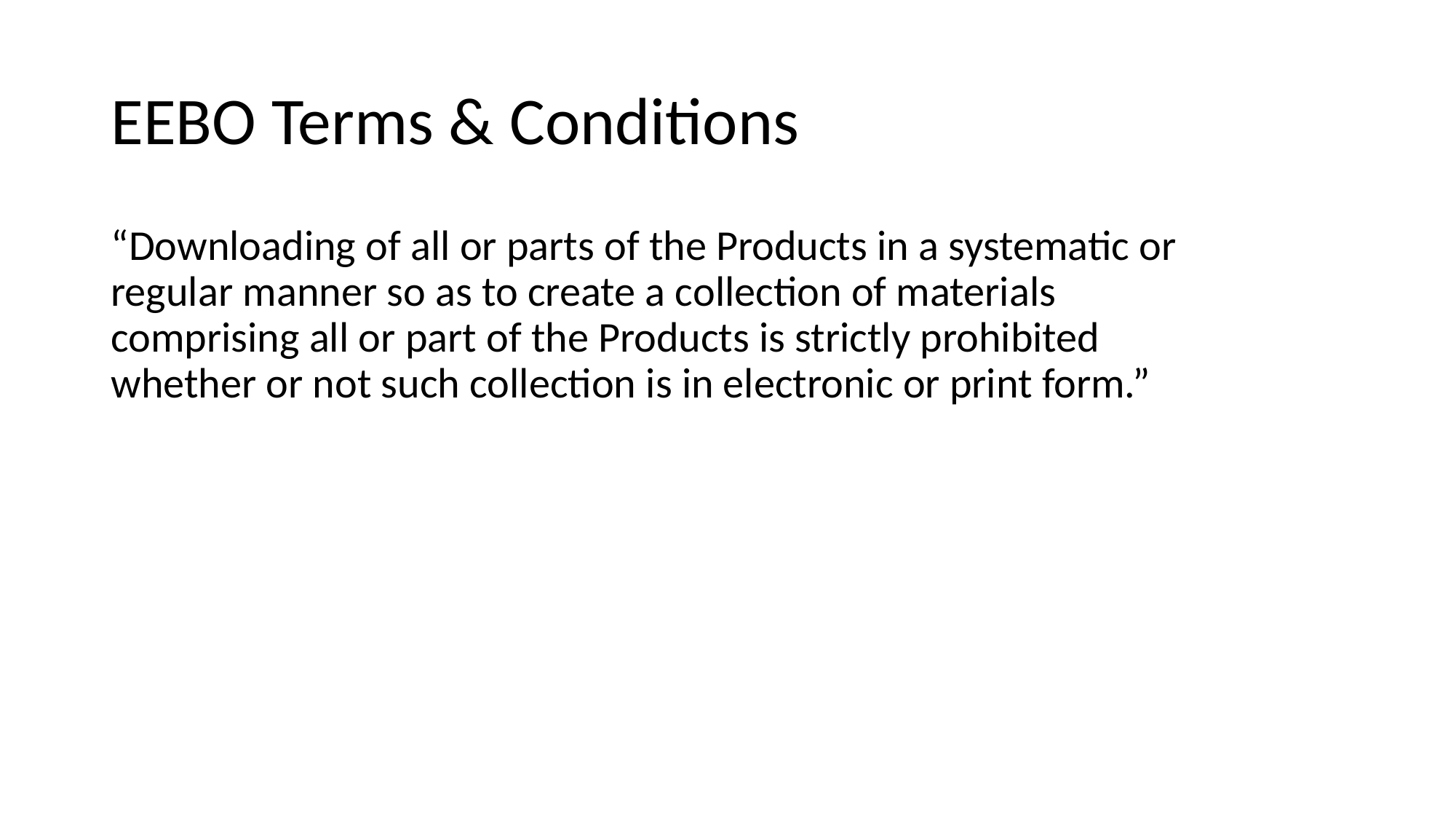

# EEBO Terms & Conditions
“Downloading of all or parts of the Products in a systematic or regular manner so as to create a collection of materials comprising all or part of the Products is strictly prohibited whether or not such collection is in electronic or print form.”